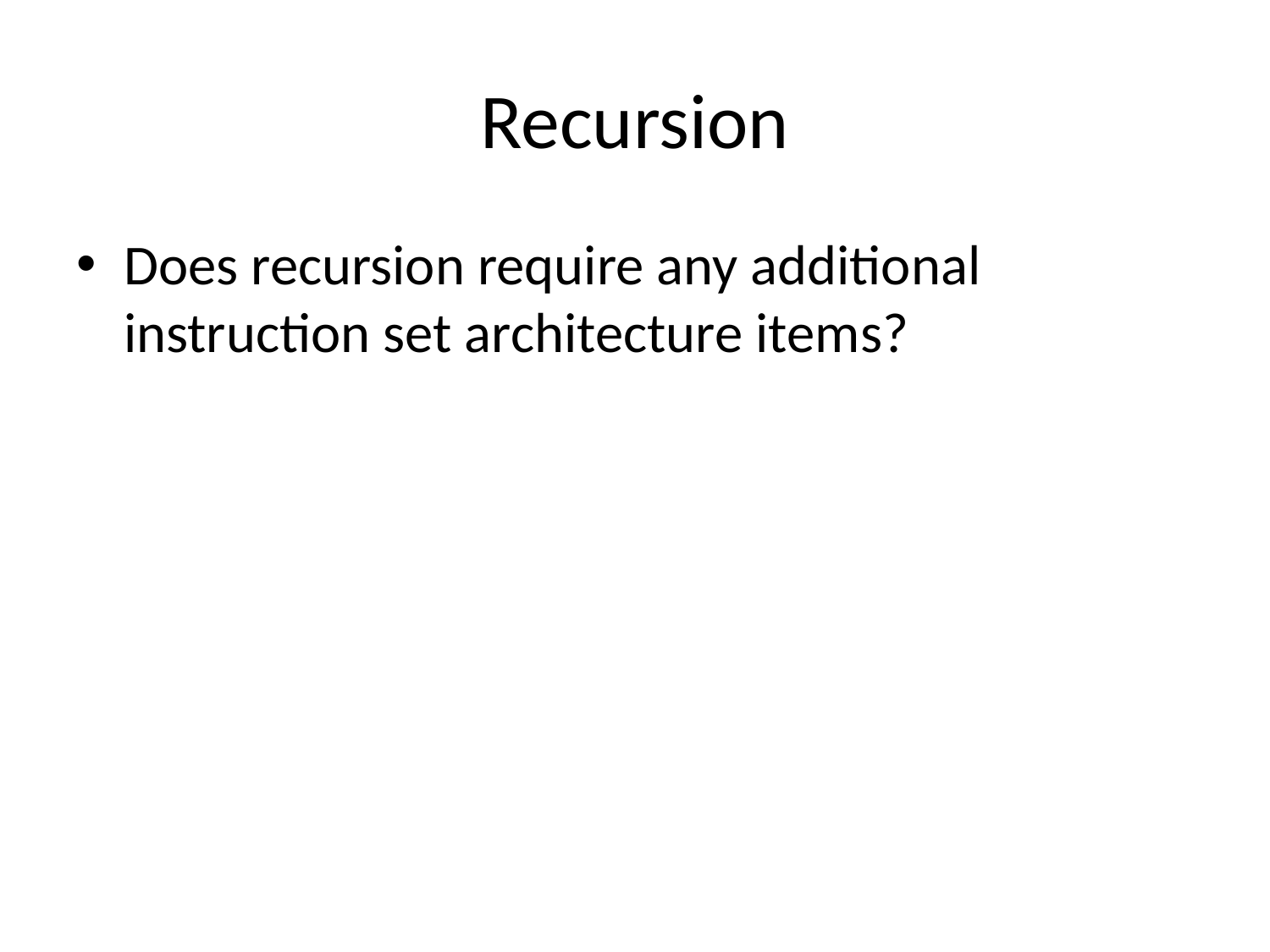

# Recursion
Does recursion require any additional instruction set architecture items?